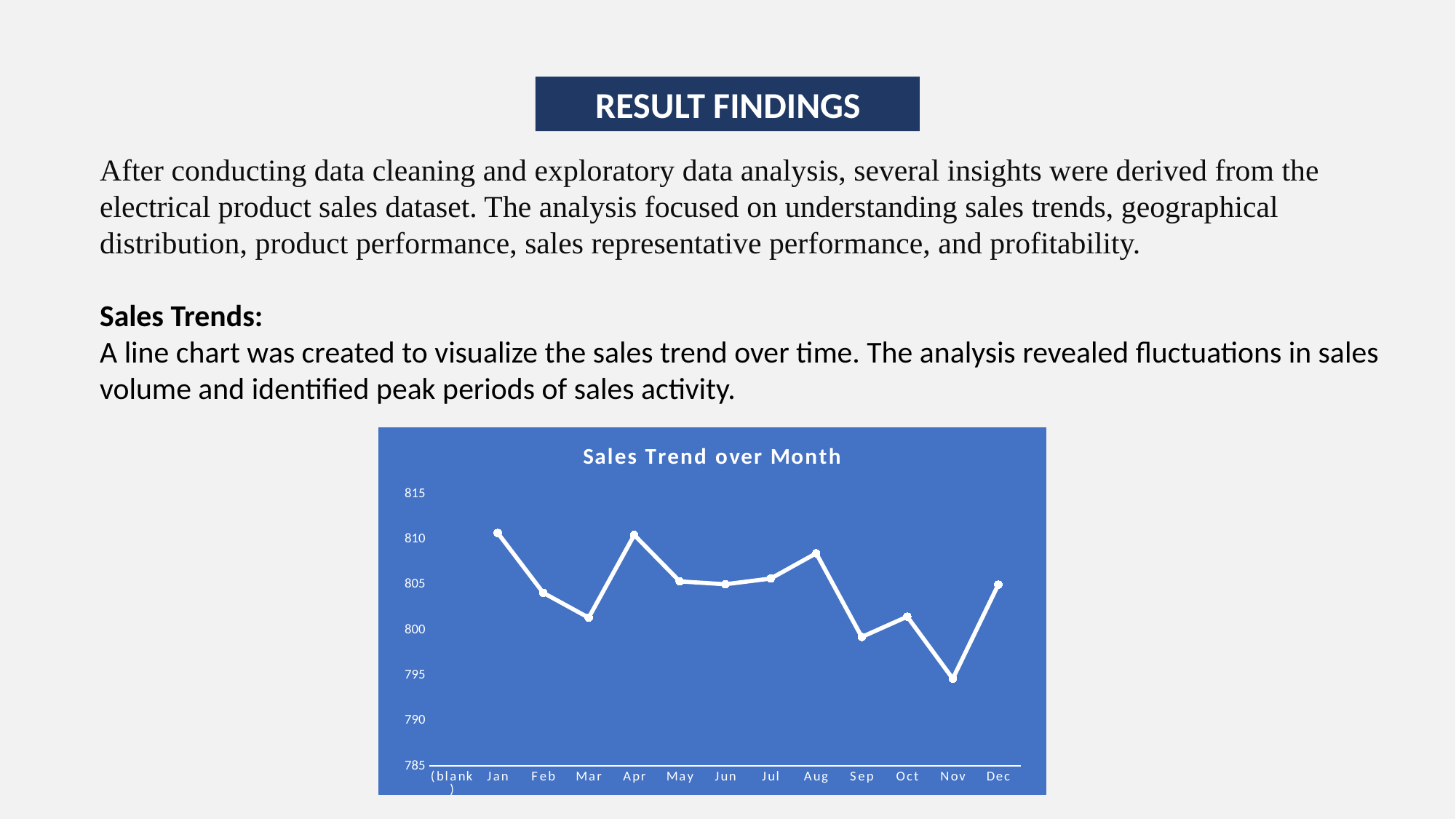

RESULT FINDINGS
After conducting data cleaning and exploratory data analysis, several insights were derived from the electrical product sales dataset. The analysis focused on understanding sales trends, geographical distribution, product performance, sales representative performance, and profitability.

Sales Trends:
A line chart was created to visualize the sales trend over time. The analysis revealed fluctuations in sales volume and identified peak periods of sales activity.

### Chart: Sales Trend over Month

| Category | Total |
|---|---|
| (blank) | None |
| Jan | 810.7016921074429 |
| Feb | 804.105024378797 |
| Mar | 801.3562557443499 |
| Apr | 810.4798746449907 |
| May | 805.3599681692646 |
| Jun | 805.0467130966537 |
| Jul | 805.6734588356953 |
| Aug | 808.4606688648139 |
| Sep | 799.234649335532 |
| Oct | 801.4746684881173 |
| Nov | 794.6354027457174 |
| Dec | 805.0057888145925 |